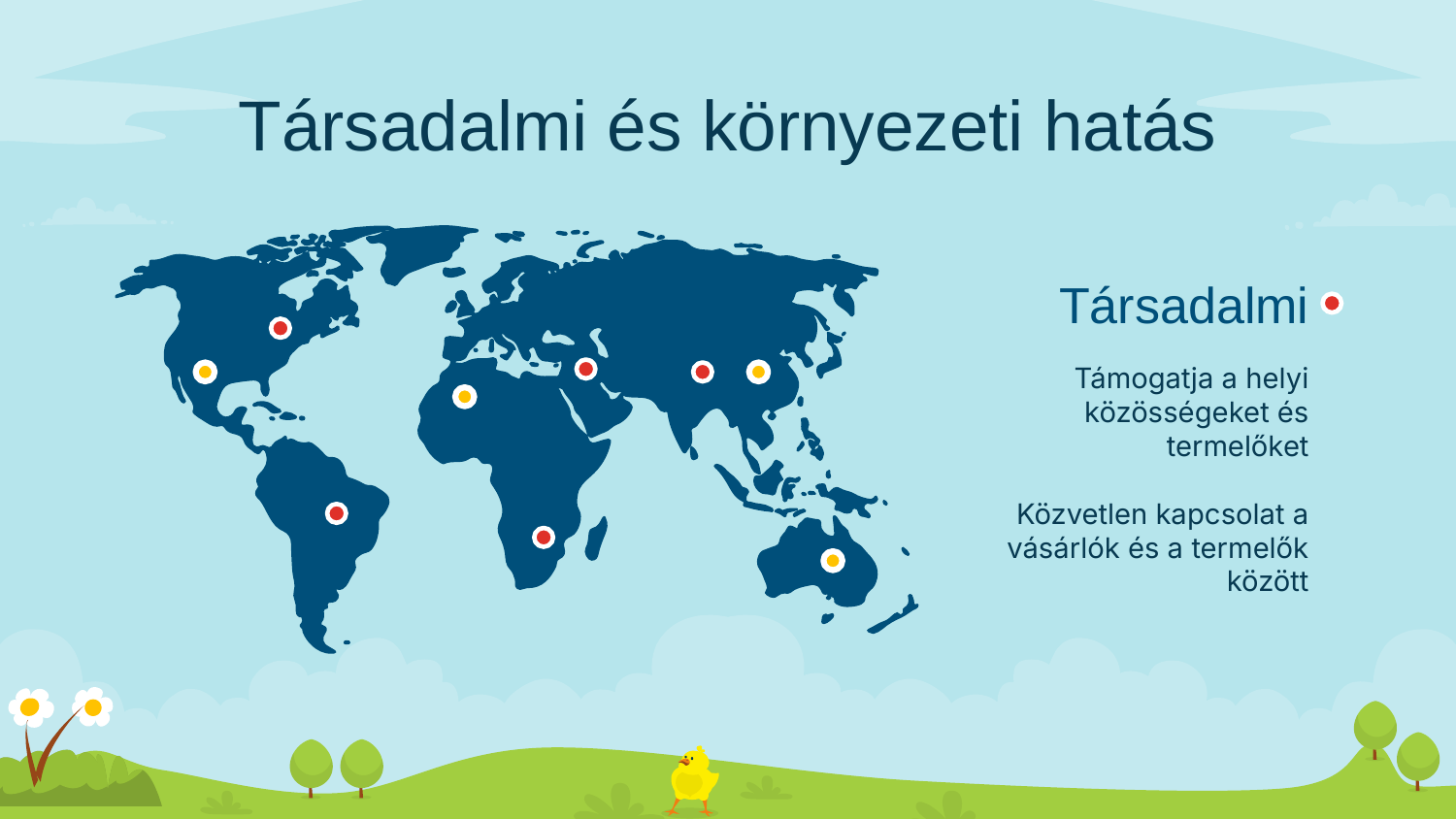

# Társadalmi és környezeti hatás

Társadalmi

Támogatja a helyi közösségeket és termelőket

Közvetlen kapcsolat a vásárlók és a termelők között